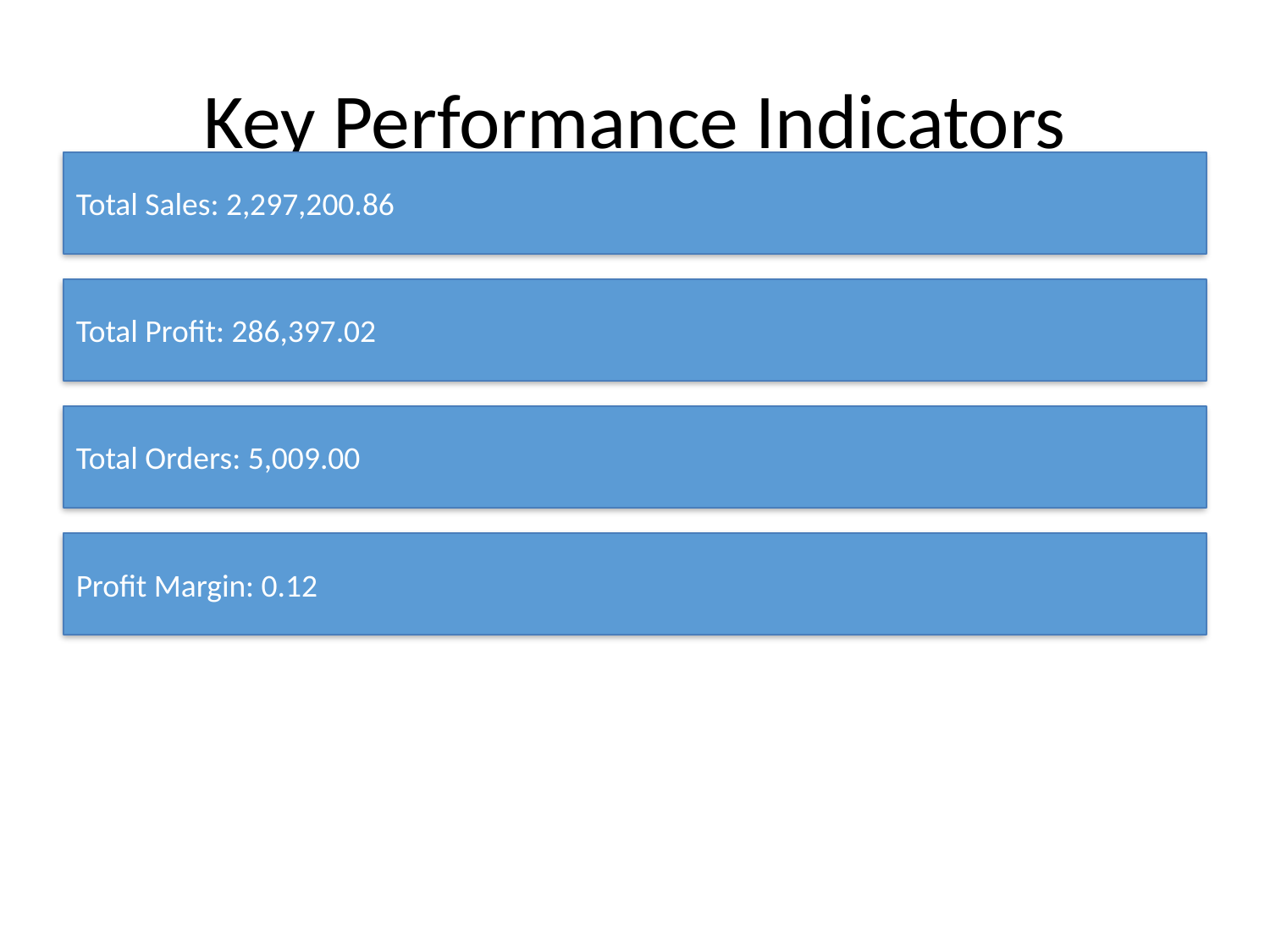

# Key Performance Indicators
Total Sales: 2,297,200.86
Total Profit: 286,397.02
Total Orders: 5,009.00
Profit Margin: 0.12